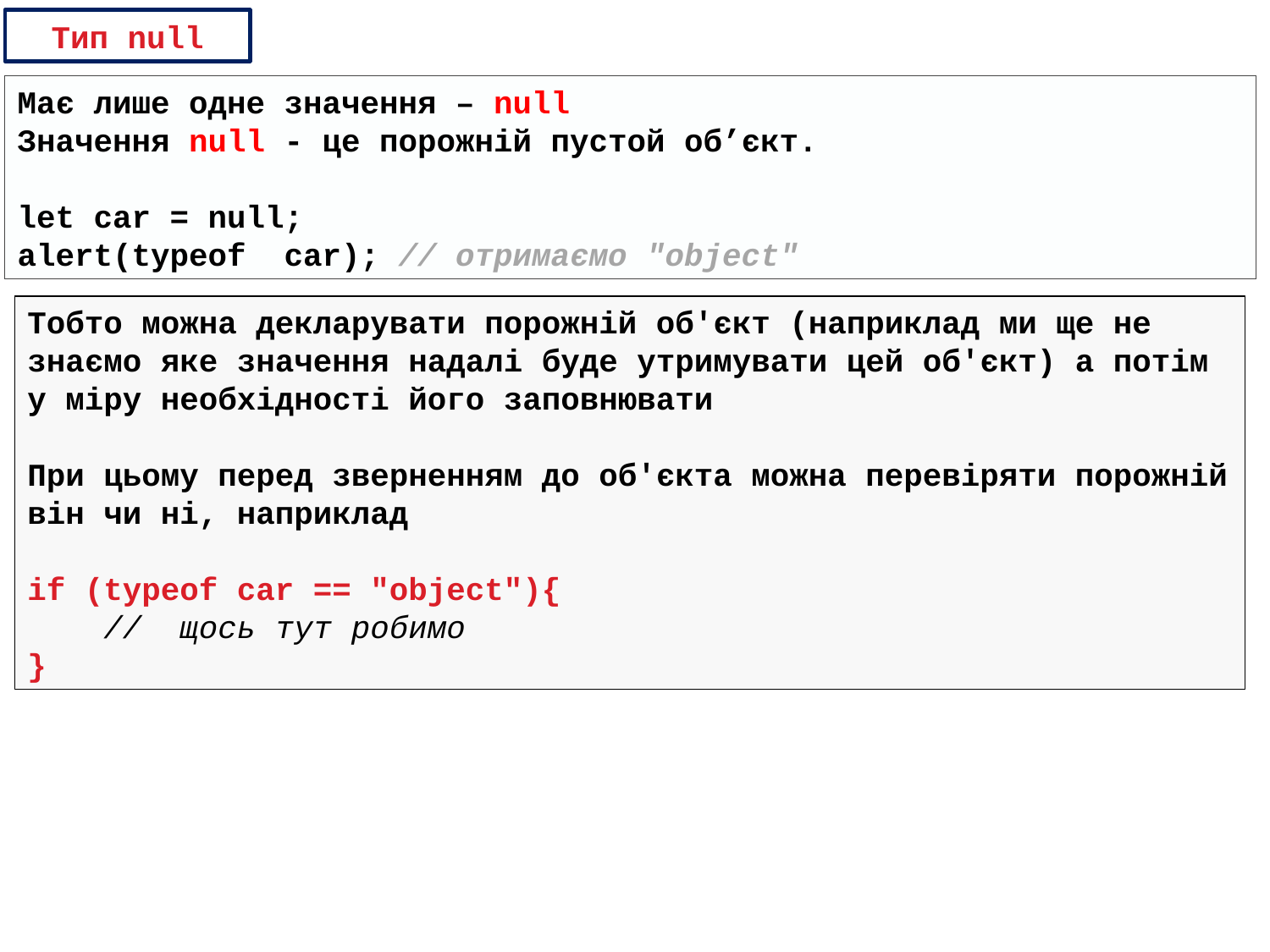

Тип null
Має лише одне значення – null
Значення null - це порожній пустой об’єкт.

let car = null;
alert(typeof  car); // отримаємо "object"
Тобто можна декларувати порожній об'єкт (наприклад ми ще не знаємо яке значення надалі буде утримувати цей об'єкт) а потім у міру необхідності його заповнювати

При цьому перед зверненням до об'єкта можна перевіряти порожній він чи ні, наприклад

if (typeof car == "object"){
    //  щось тут робимо
}